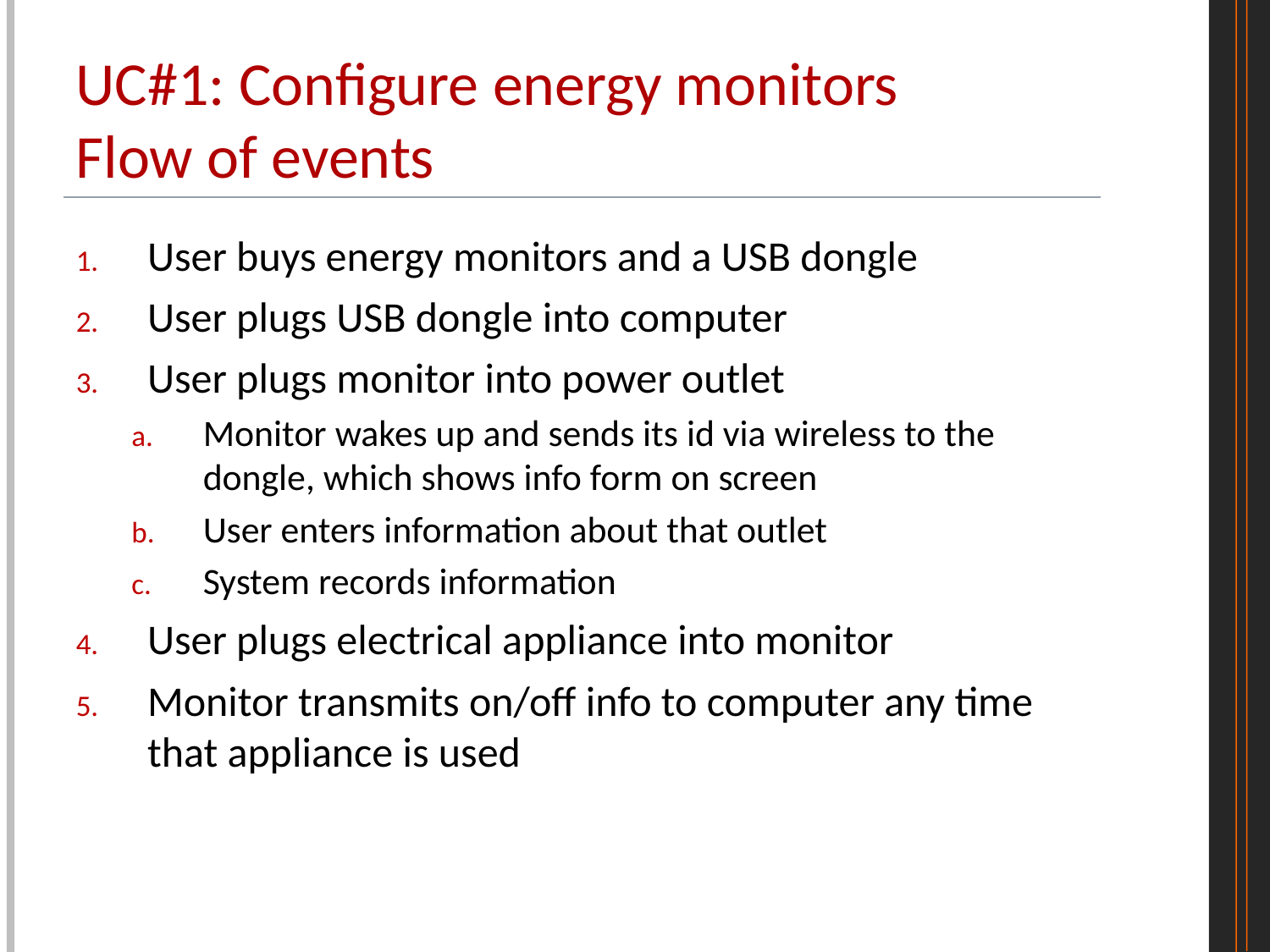

# UC#1: Configure energy monitors Flow of events
User buys energy monitors and a USB dongle
User plugs USB dongle into computer
User plugs monitor into power outlet
Monitor wakes up and sends its id via wireless to the dongle, which shows info form on screen
User enters information about that outlet
System records information
User plugs electrical appliance into monitor
Monitor transmits on/off info to computer any time that appliance is used